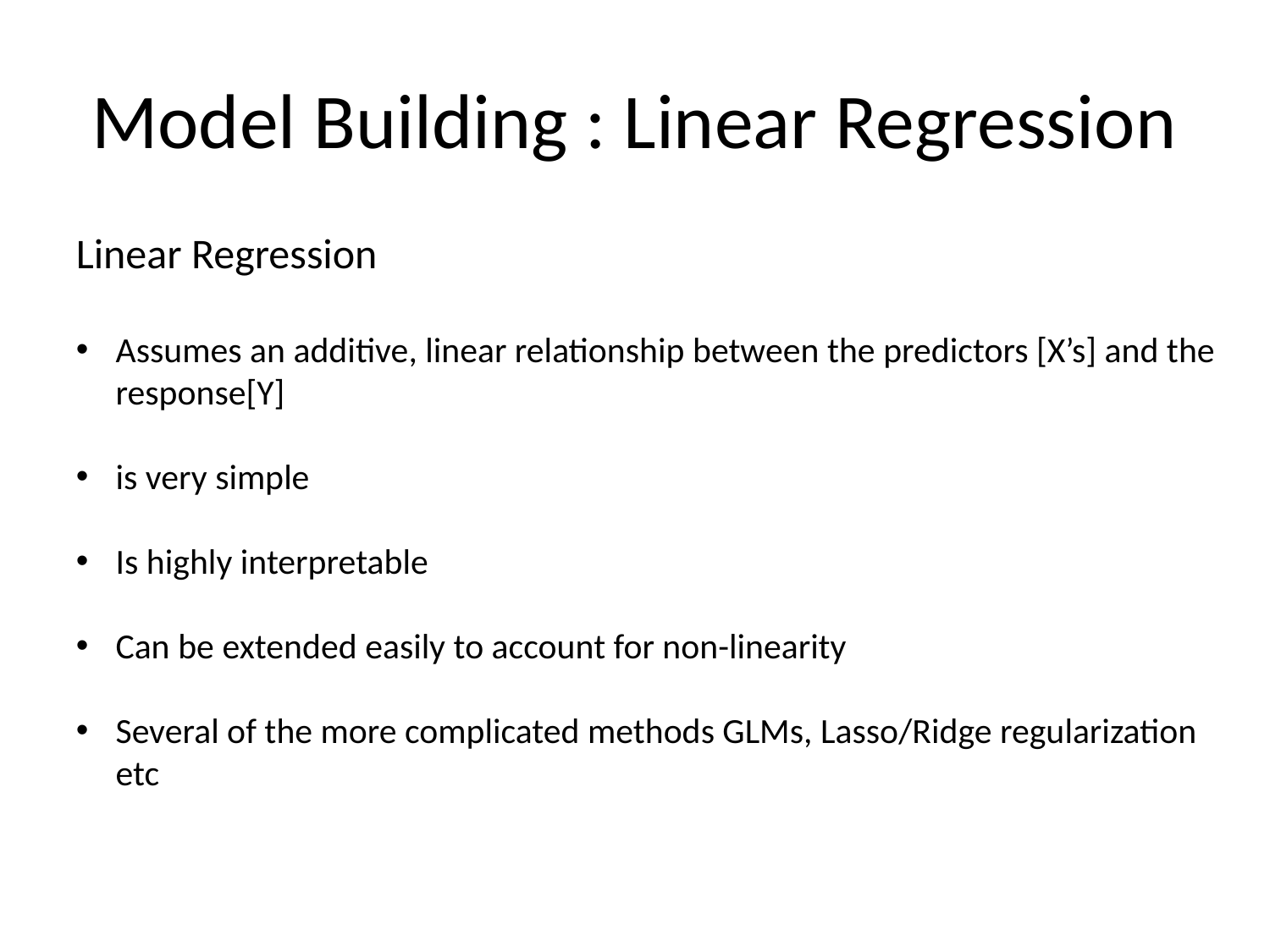

Model Building : Linear Regression
Linear Regression

Assumes an additive, linear relationship between the predictors [X’s] and the response[Y]

is very simple

Is highly interpretable

Can be extended easily to account for non-linearity

Several of the more complicated methods GLMs, Lasso/Ridge regularization etc